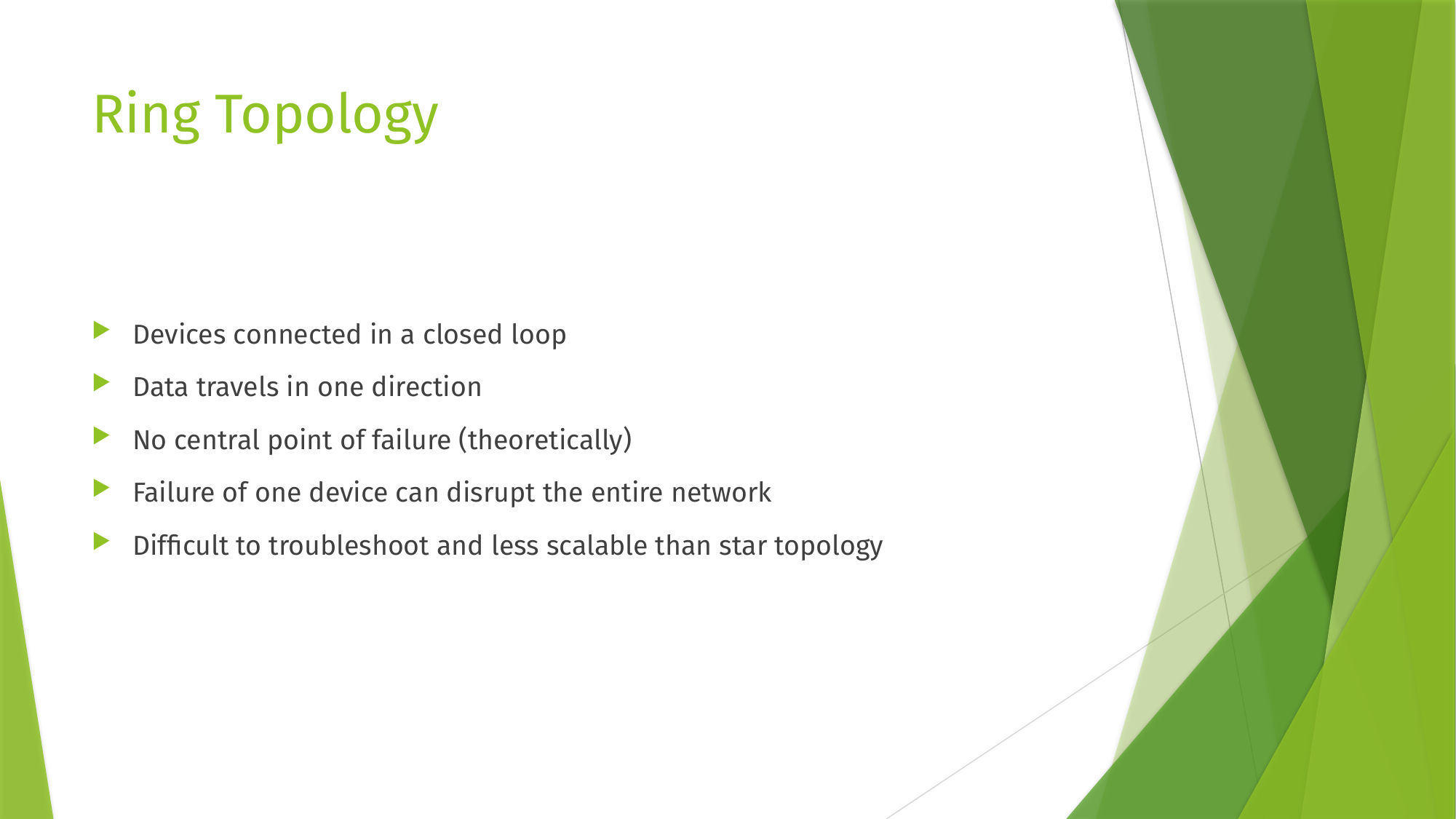

# Ring Topology

Devices connected in a closed loop
Data travels in one direction
No central point of failure (theoretically)
Failure of one device can disrupt the entire network
Difficult to troubleshoot and less scalable than star topology